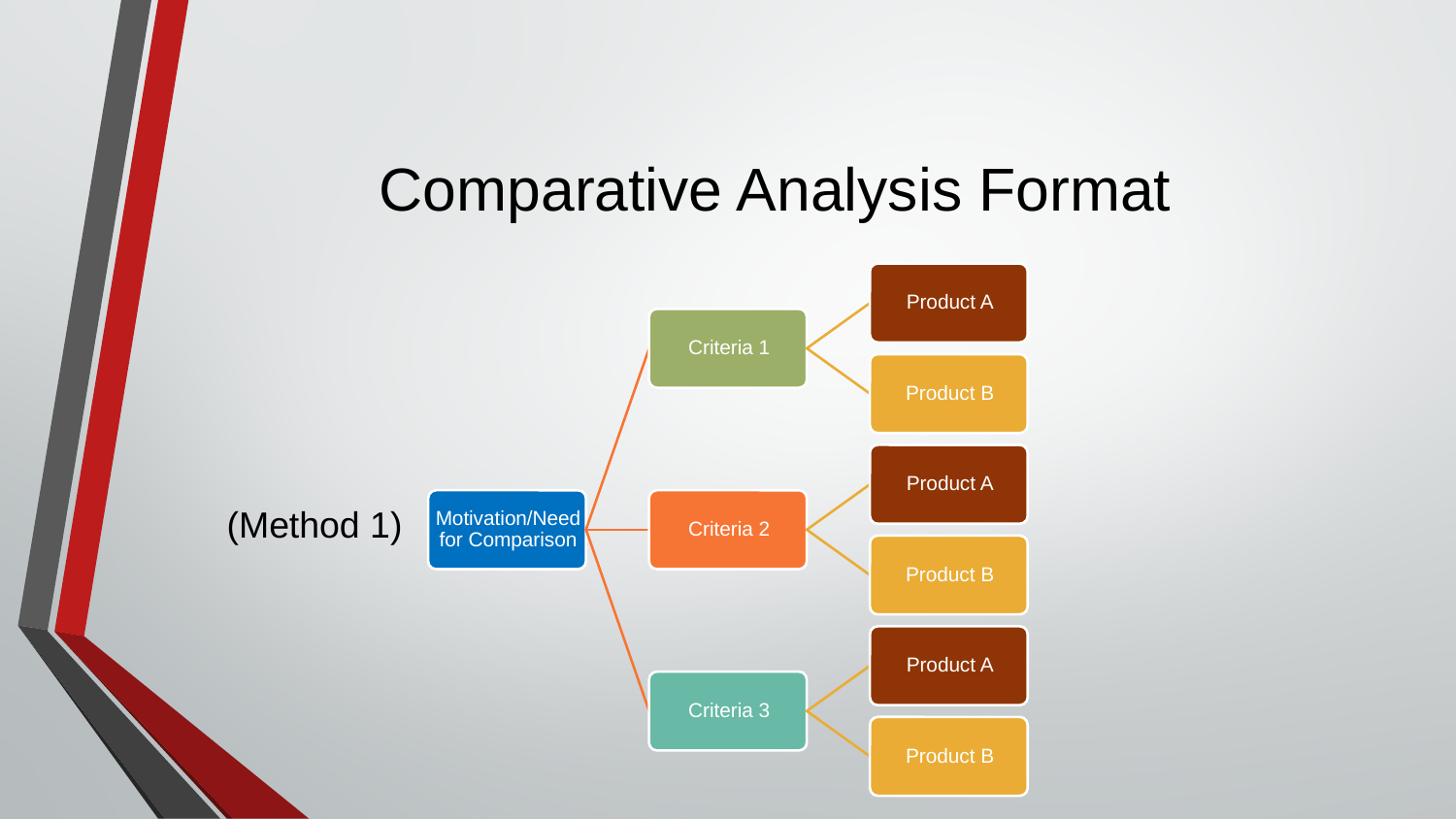

# Comparative Analysis Format

(Method 1)

Motivation/Need for Comparison

Criteria 1

Product A

Product B

Criteria 2

Product A

Product B

Criteria 3

Product A

Product B